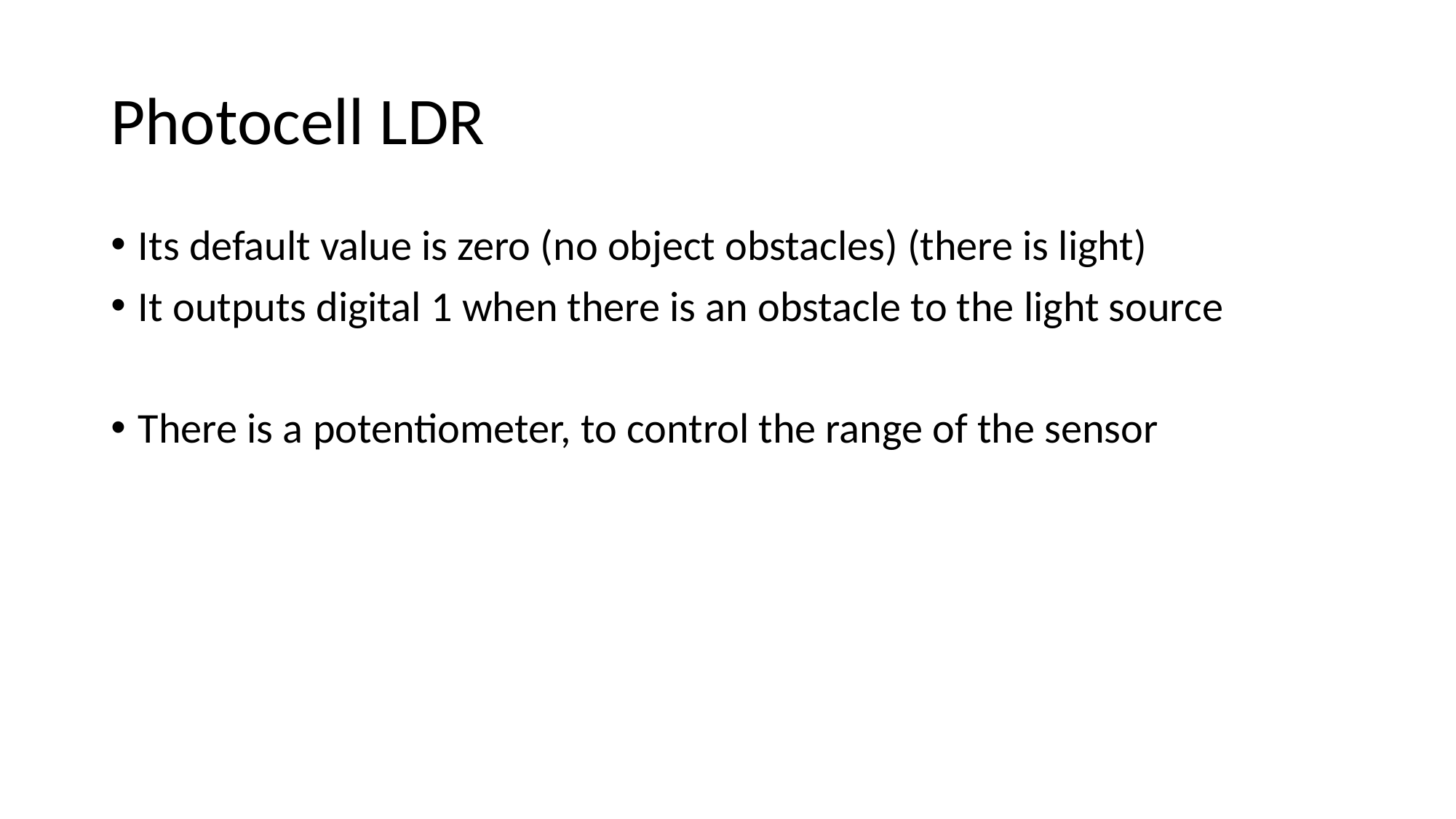

# Photocell LDR
Its default value is zero (no object obstacles) (there is light)
It outputs digital 1 when there is an obstacle to the light source

There is a potentiometer, to control the range of the sensor